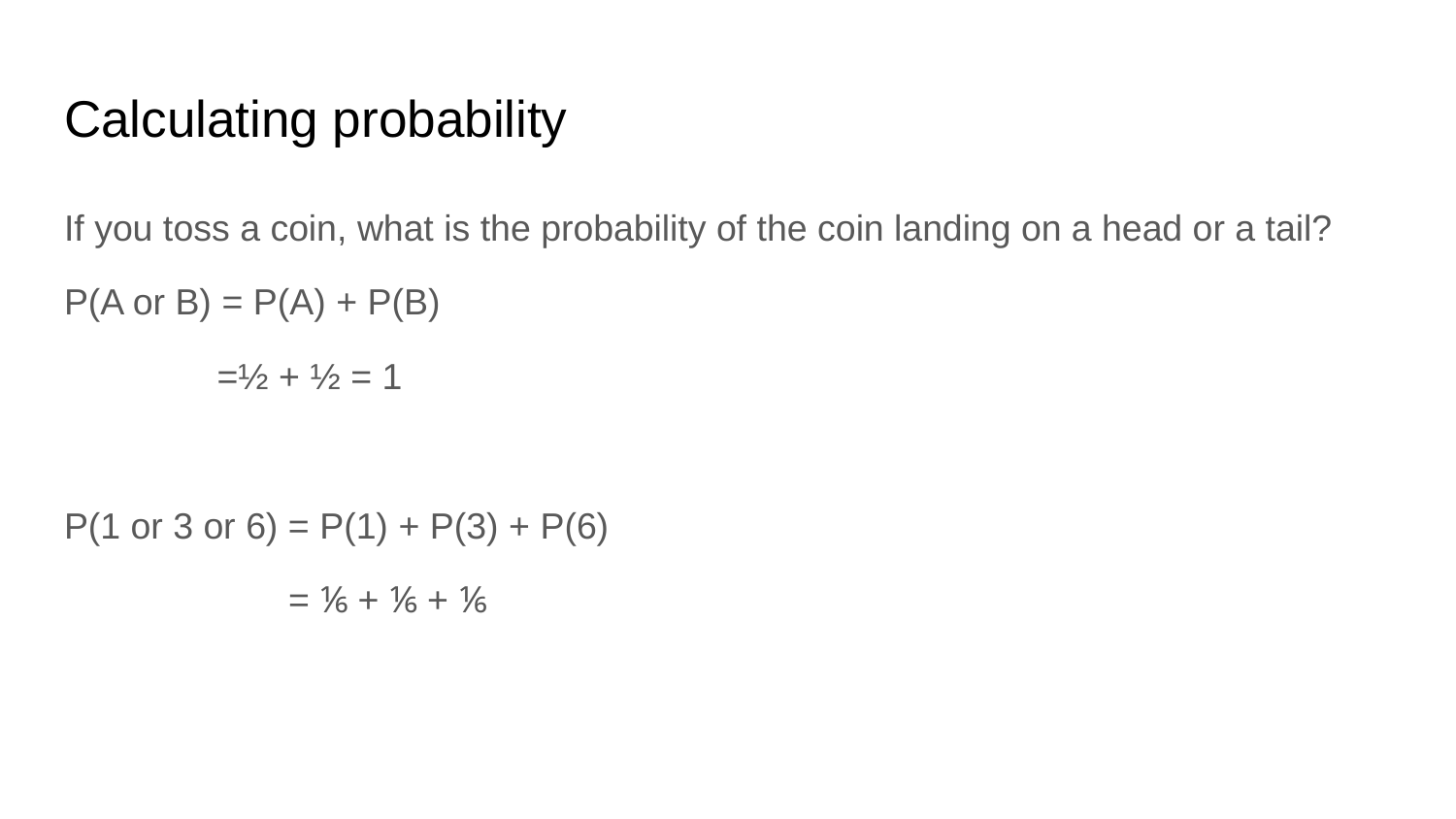

# Calculating probability
If you toss a coin, what is the probability of the coin landing on a head or a tail?
P(A or B) = P(A) + P(B)
               =½ + ½ = 1

P(1 or 3 or 6) = P(1) + P(3) + P(6)
                      = ⅙ + ⅙ + ⅙